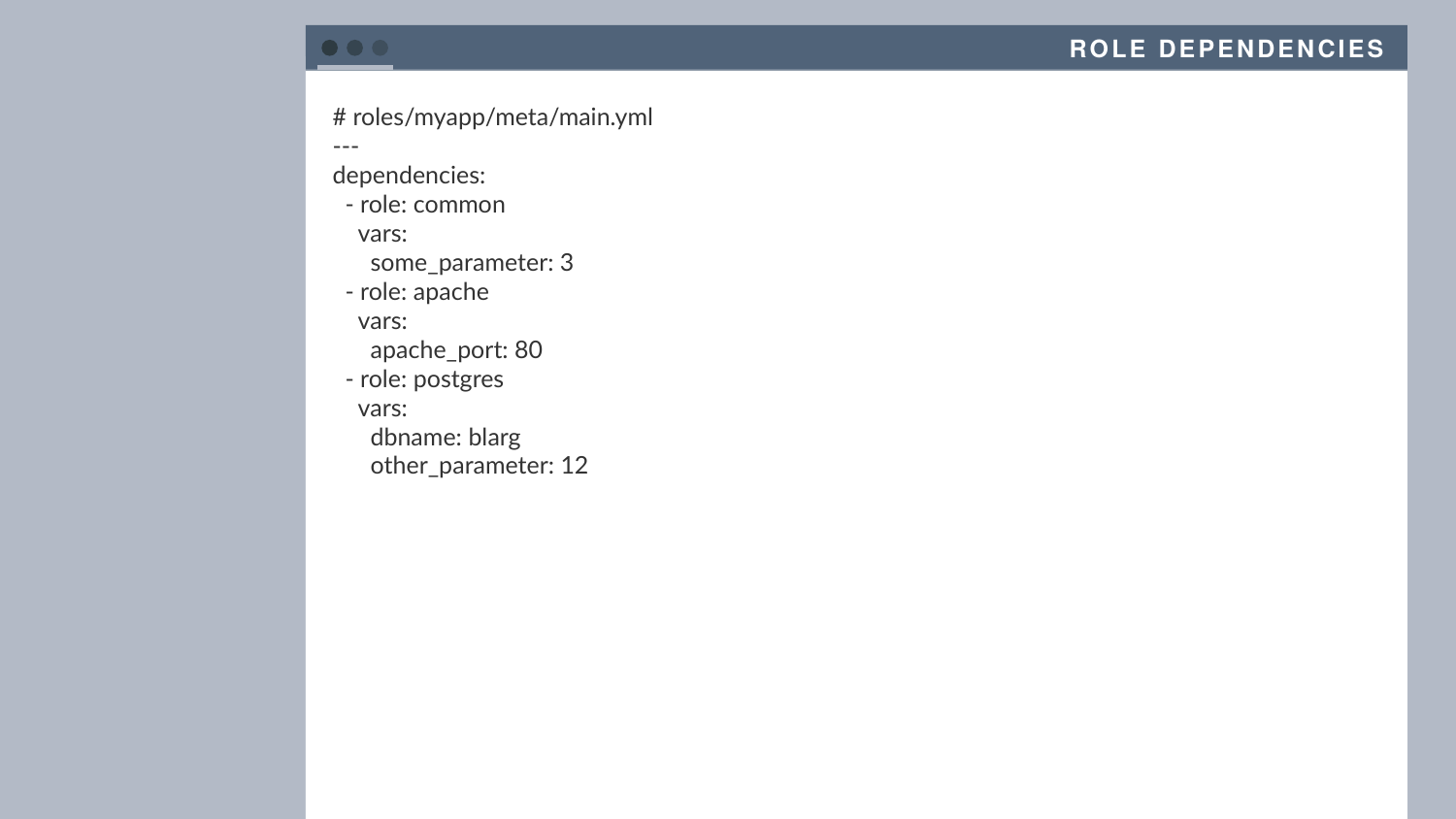

Role Dependencies
# roles/myapp/meta/main.yml
---
dependencies:
  - role: common
    vars:
      some_parameter: 3
  - role: apache
    vars:
      apache_port: 80
  - role: postgres
    vars:
      dbname: blarg
      other_parameter: 12

169